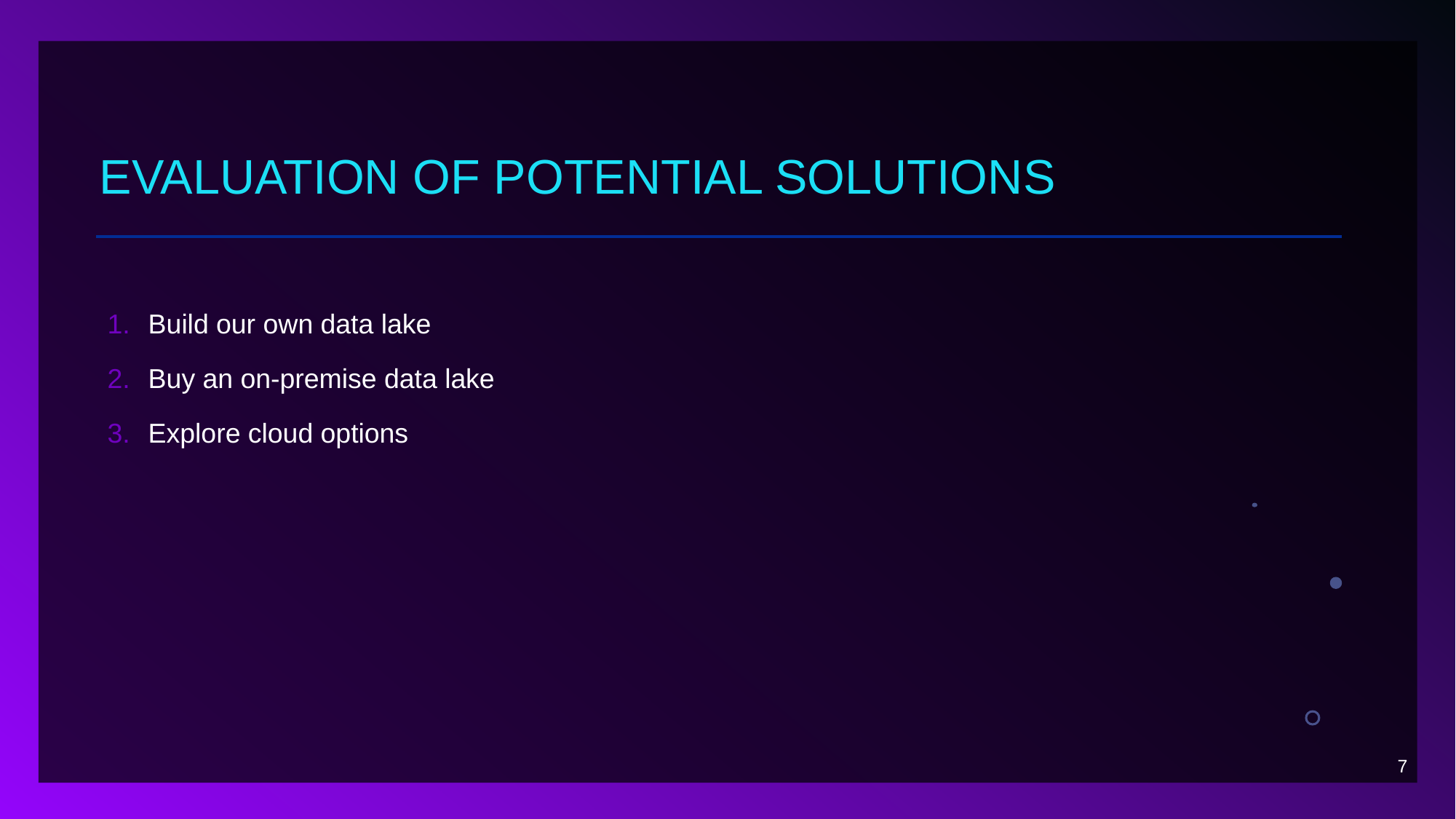

# Evaluation of potential solutions
Build our own data lake
Buy an on-premise data lake
Explore cloud options

7